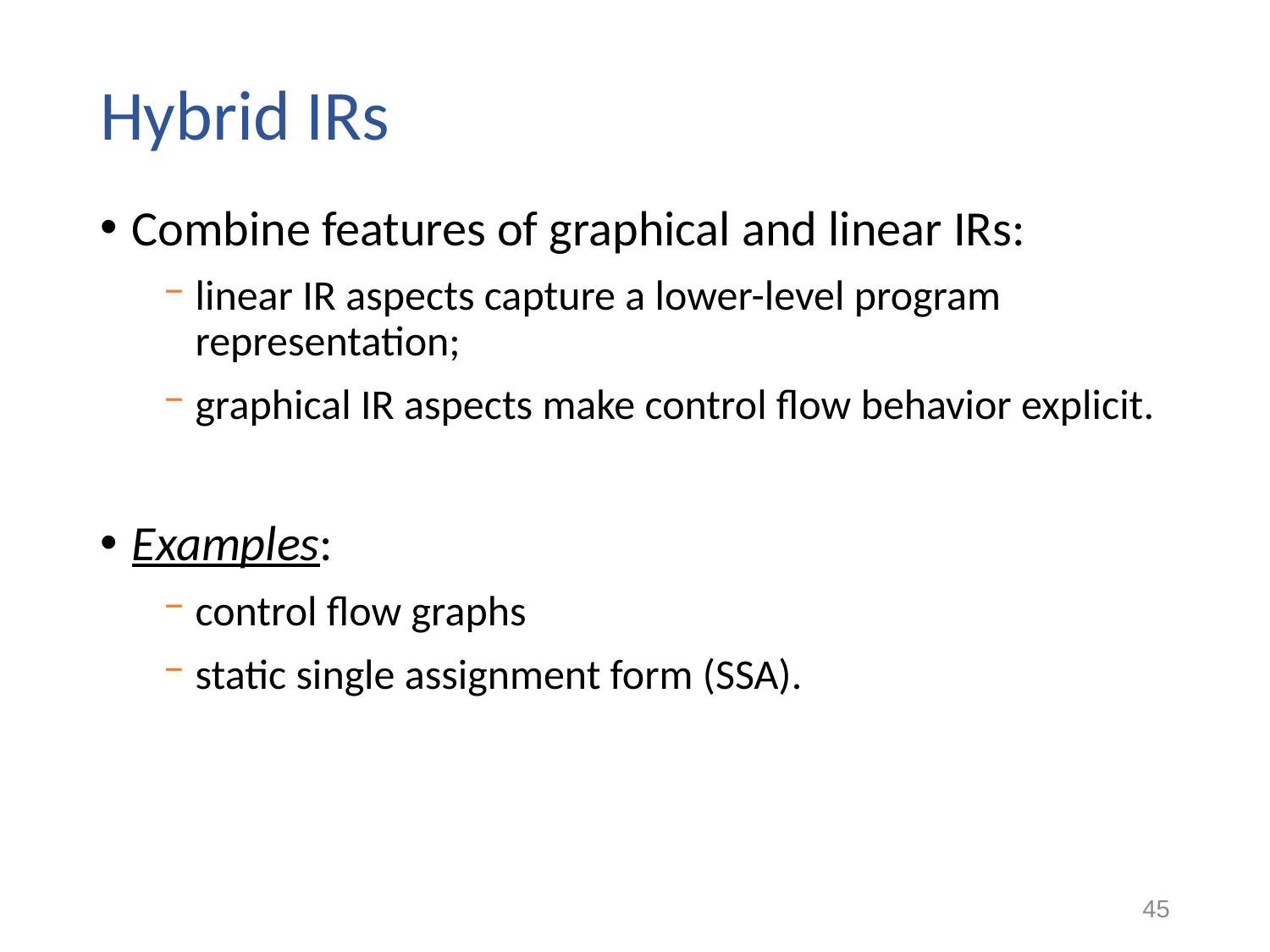

# Hybrid IRs
Combine features of graphical and linear IRs:
linear IR aspects capture a lower-level program representation;
graphical IR aspects make control flow behavior explicit.

Examples:
control flow graphs
static single assignment form (SSA).
45